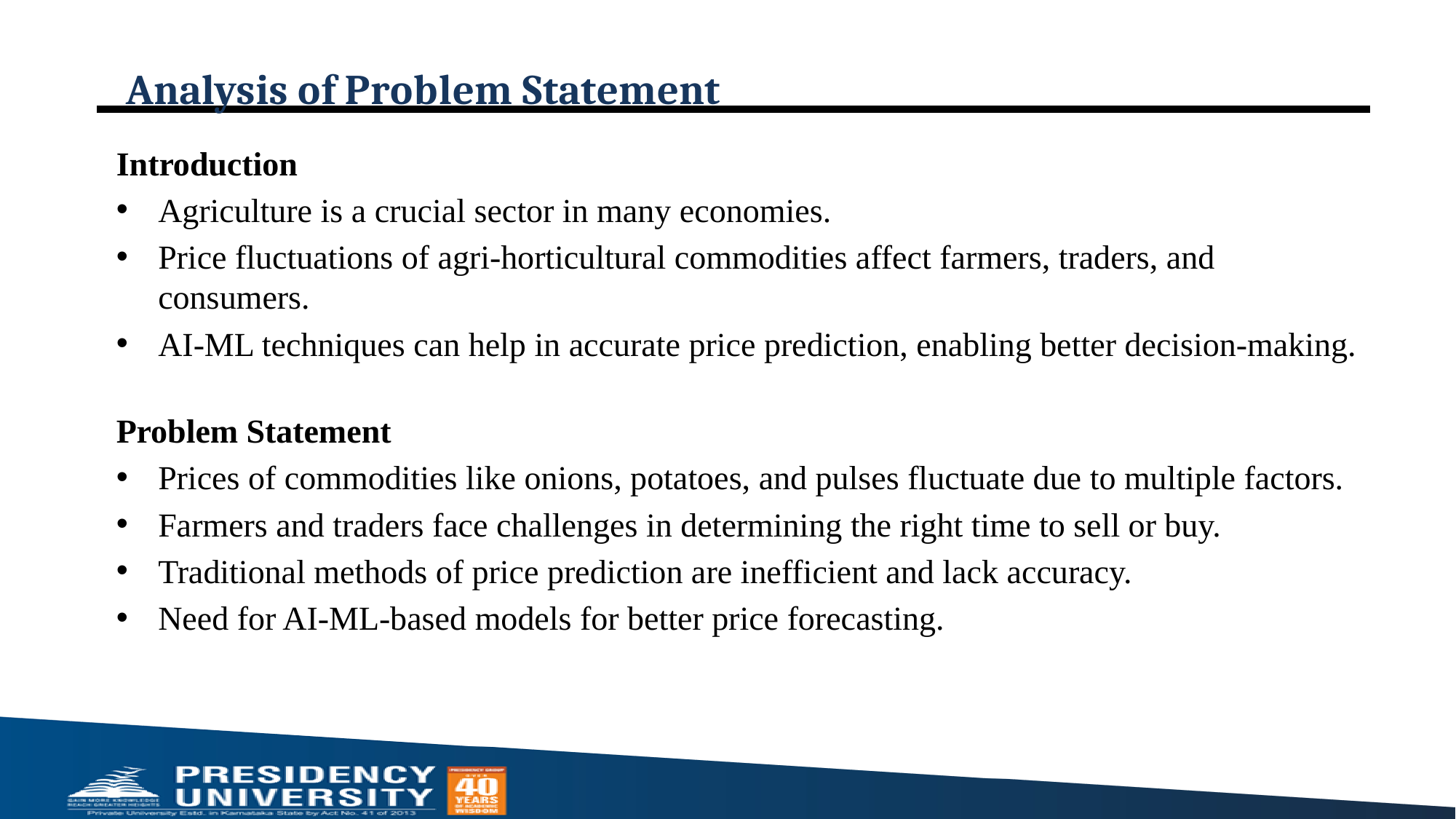

# Analysis of Problem Statement
Introduction
Agriculture is a crucial sector in many economies.
Price fluctuations of agri-horticultural commodities affect farmers, traders, and consumers.
AI-ML techniques can help in accurate price prediction, enabling better decision-making.

Problem Statement
Prices of commodities like onions, potatoes, and pulses fluctuate due to multiple factors.
Farmers and traders face challenges in determining the right time to sell or buy.
Traditional methods of price prediction are inefficient and lack accuracy.
Need for AI-ML-based models for better price forecasting.